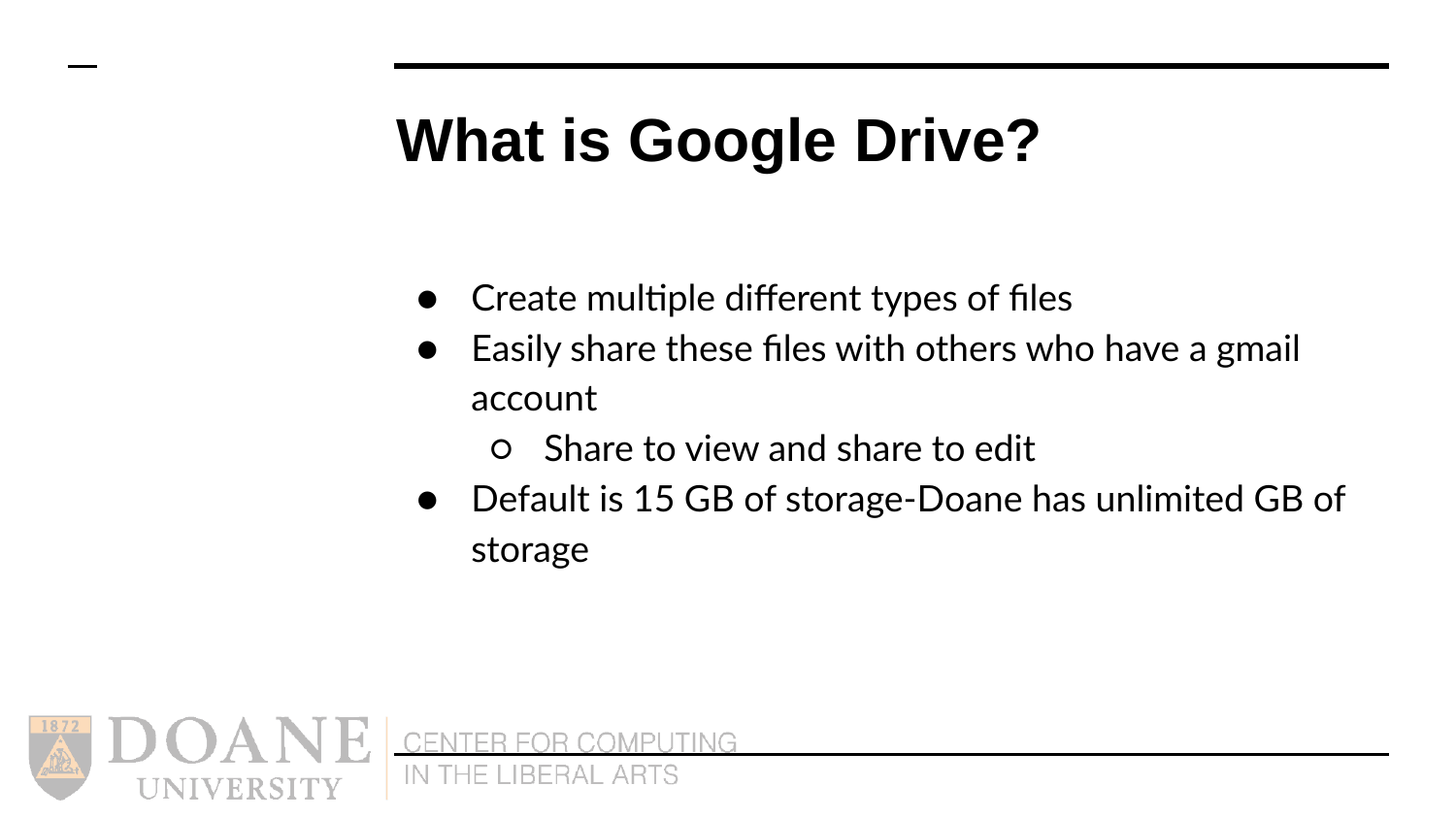

# What is Google Drive?
Create multiple different types of files
Easily share these files with others who have a gmail account
Share to view and share to edit
Default is 15 GB of storage-Doane has unlimited GB of storage